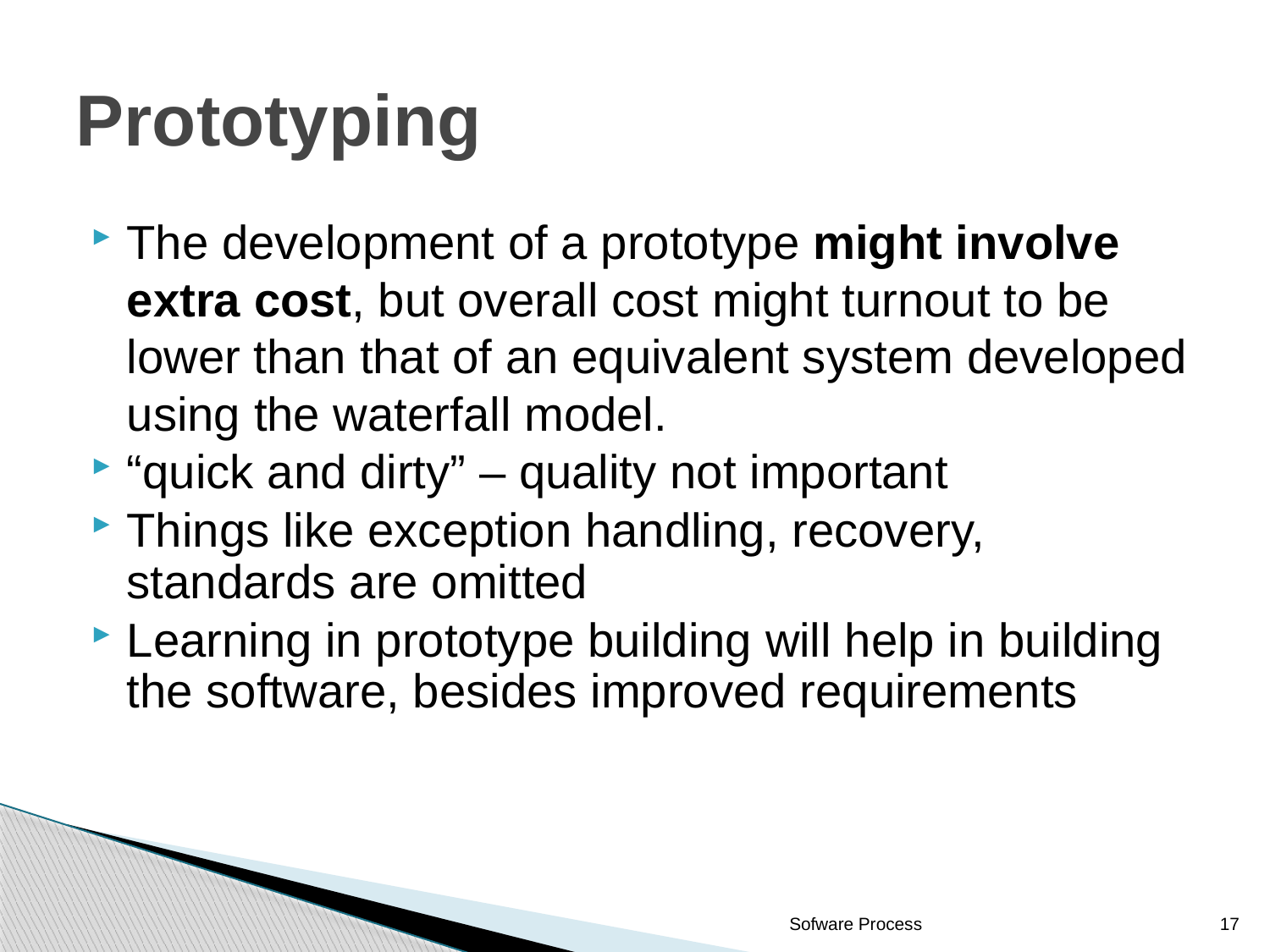

# Prototyping
The development of a prototype might involve extra cost, but overall cost might turnout to be lower than that of an equivalent system developed using the waterfall model.
“quick and dirty” – quality not important
Things like exception handling, recovery, standards are omitted
Learning in prototype building will help in building the software, besides improved requirements
Sofware Process
17